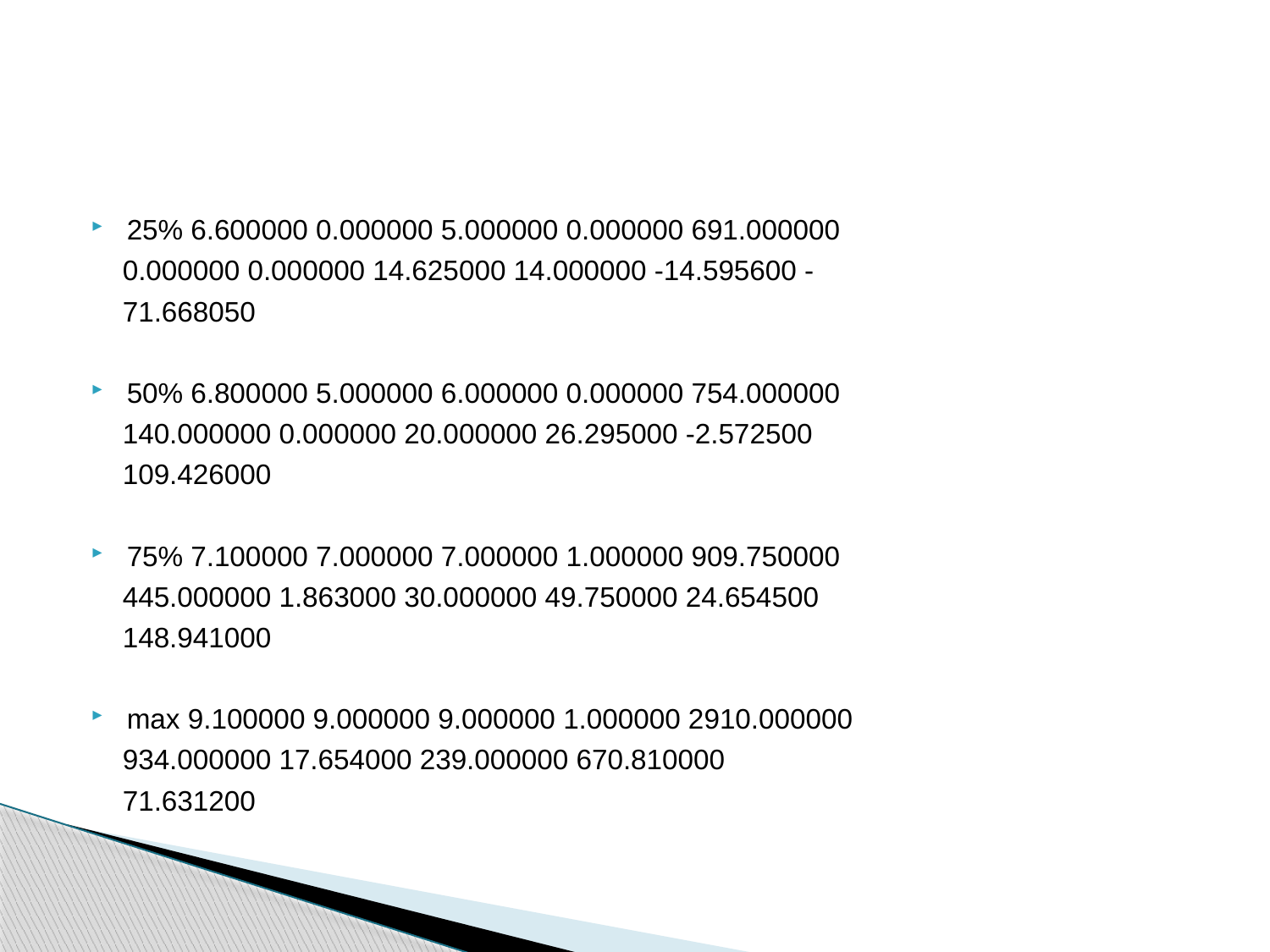

#
25% 6.600000 0.000000 5.000000 0.000000 691.000000
    0.000000 0.000000 14.625000 14.000000 -14.595600 -
    71.668050

50% 6.800000 5.000000 6.000000 0.000000 754.000000
    140.000000 0.000000 20.000000 26.295000 -2.572500
    109.426000

75% 7.100000 7.000000 7.000000 1.000000 909.750000
    445.000000 1.863000 30.000000 49.750000 24.654500
    148.941000

max 9.100000 9.000000 9.000000 1.000000 2910.000000
    934.000000 17.654000 239.000000 670.810000
    71.631200